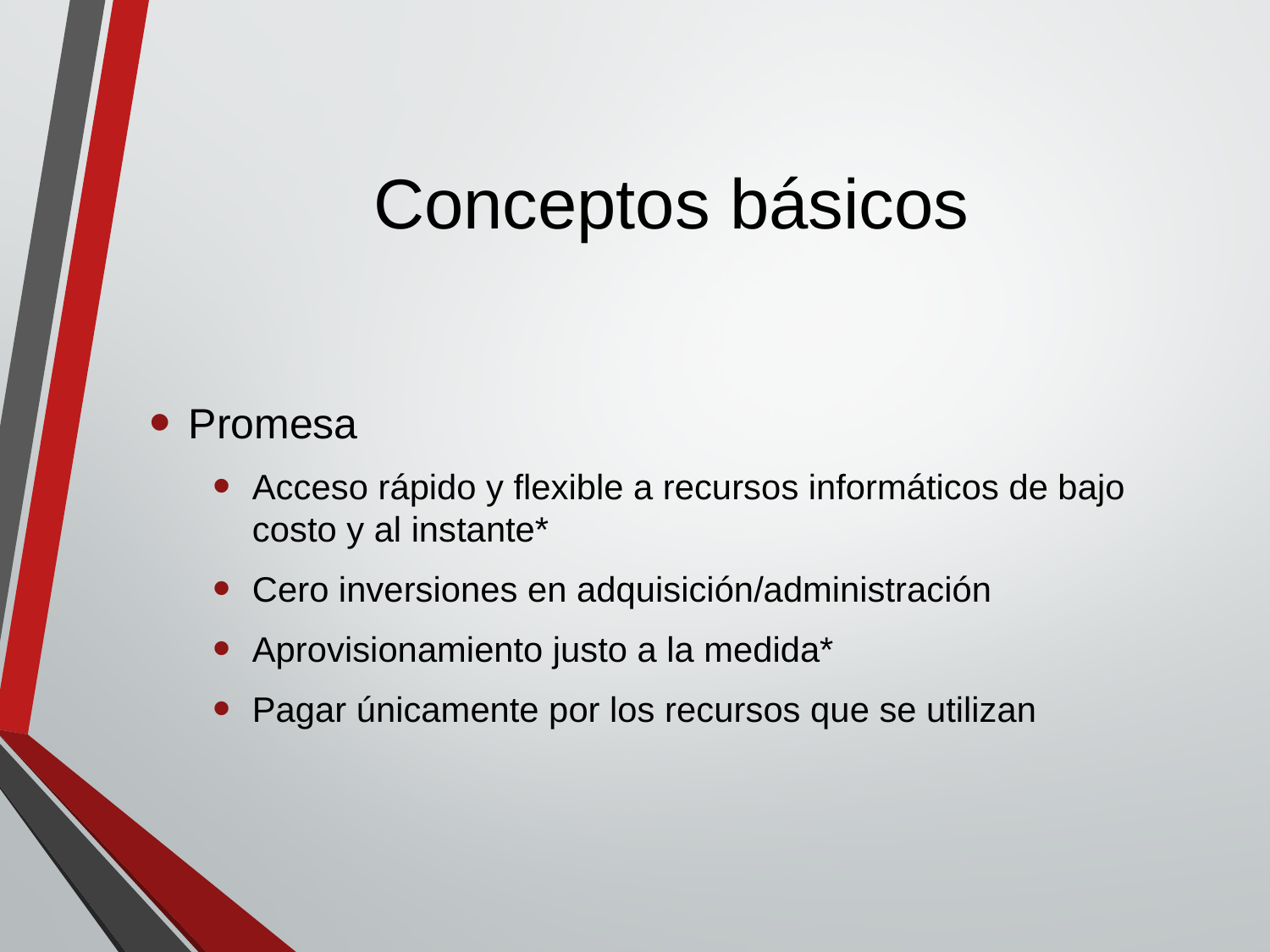

# Conceptos básicos
Promesa
Acceso rápido y flexible a recursos informáticos de bajo costo y al instante*
Cero inversiones en adquisición/administración
Aprovisionamiento justo a la medida*
Pagar únicamente por los recursos que se utilizan